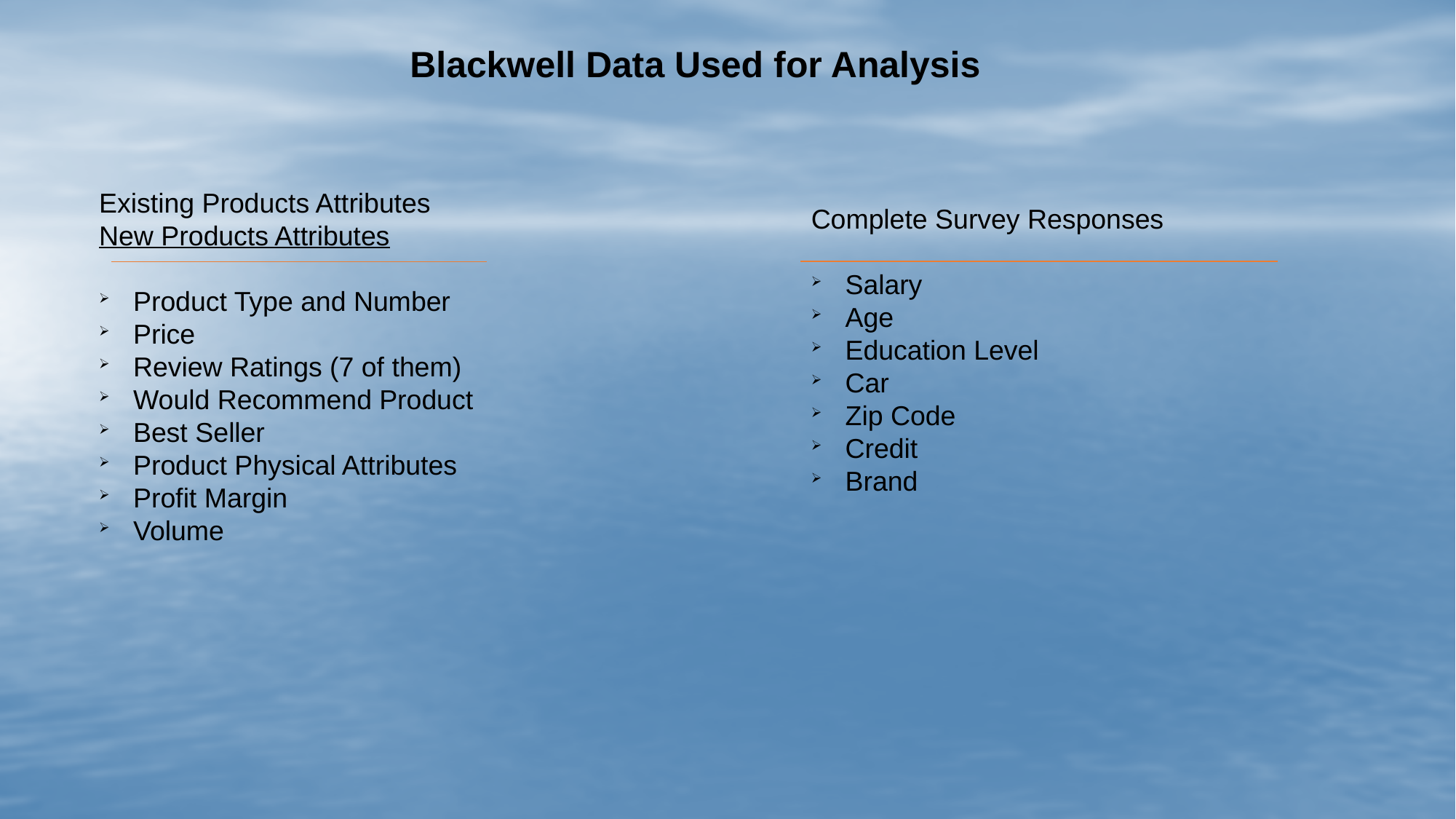

Blackwell Data Used for Analysis
Existing Products Attributes
New Products Attributes

Product Type and Number
Price
Review Ratings (7 of them)
Would Recommend Product
Best Seller
Product Physical Attributes
Profit Margin
Volume
Complete Survey Responses

Salary
Age
Education Level
Car
Zip Code
Credit
Brand